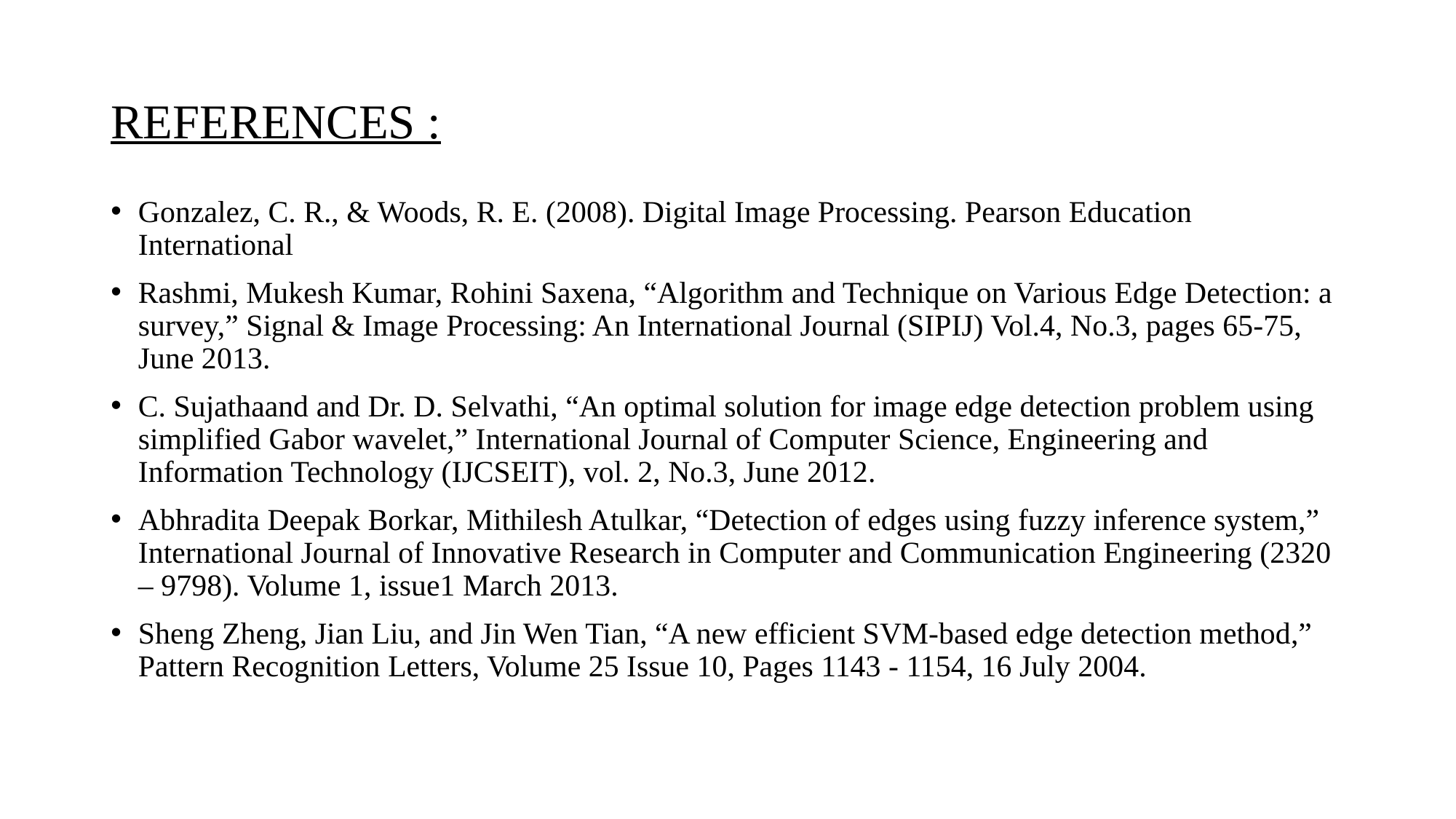

# REFERENCES :
Gonzalez, C. R., & Woods, R. E. (2008). Digital Image Processing. Pearson Education International
Rashmi, Mukesh Kumar, Rohini Saxena, “Algorithm and Technique on Various Edge Detection: a survey,” Signal & Image Processing: An International Journal (SIPIJ) Vol.4, No.3, pages 65-75, June 2013.
C. Sujathaand and Dr. D. Selvathi, “An optimal solution for image edge detection problem using simplified Gabor wavelet,” International Journal of Computer Science, Engineering and Information Technology (IJCSEIT), vol. 2, No.3, June 2012.
Abhradita Deepak Borkar, Mithilesh Atulkar, “Detection of edges using fuzzy inference system,” International Journal of Innovative Research in Computer and Communication Engineering (2320 – 9798). Volume 1, issue1 March 2013.
Sheng Zheng, Jian Liu, and Jin Wen Tian, “A new efficient SVM-based edge detection method,” Pattern Recognition Letters, Volume 25 Issue 10, Pages 1143 - 1154, 16 July 2004.